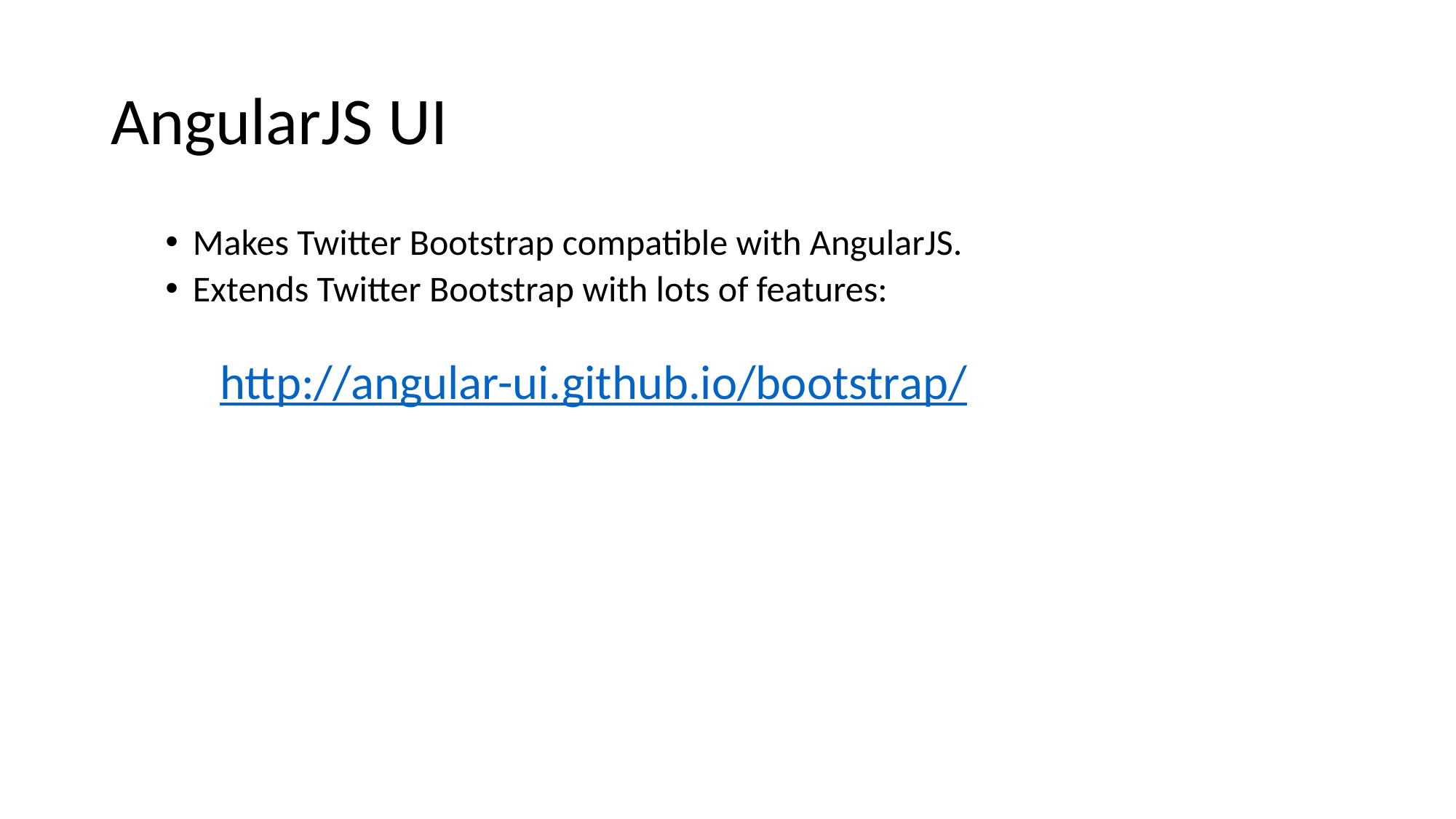

# AngularJS UI
Makes Twitter Bootstrap compatible with AngularJS.
Extends Twitter Bootstrap with lots of features:

http://angular-ui.github.io/bootstrap/